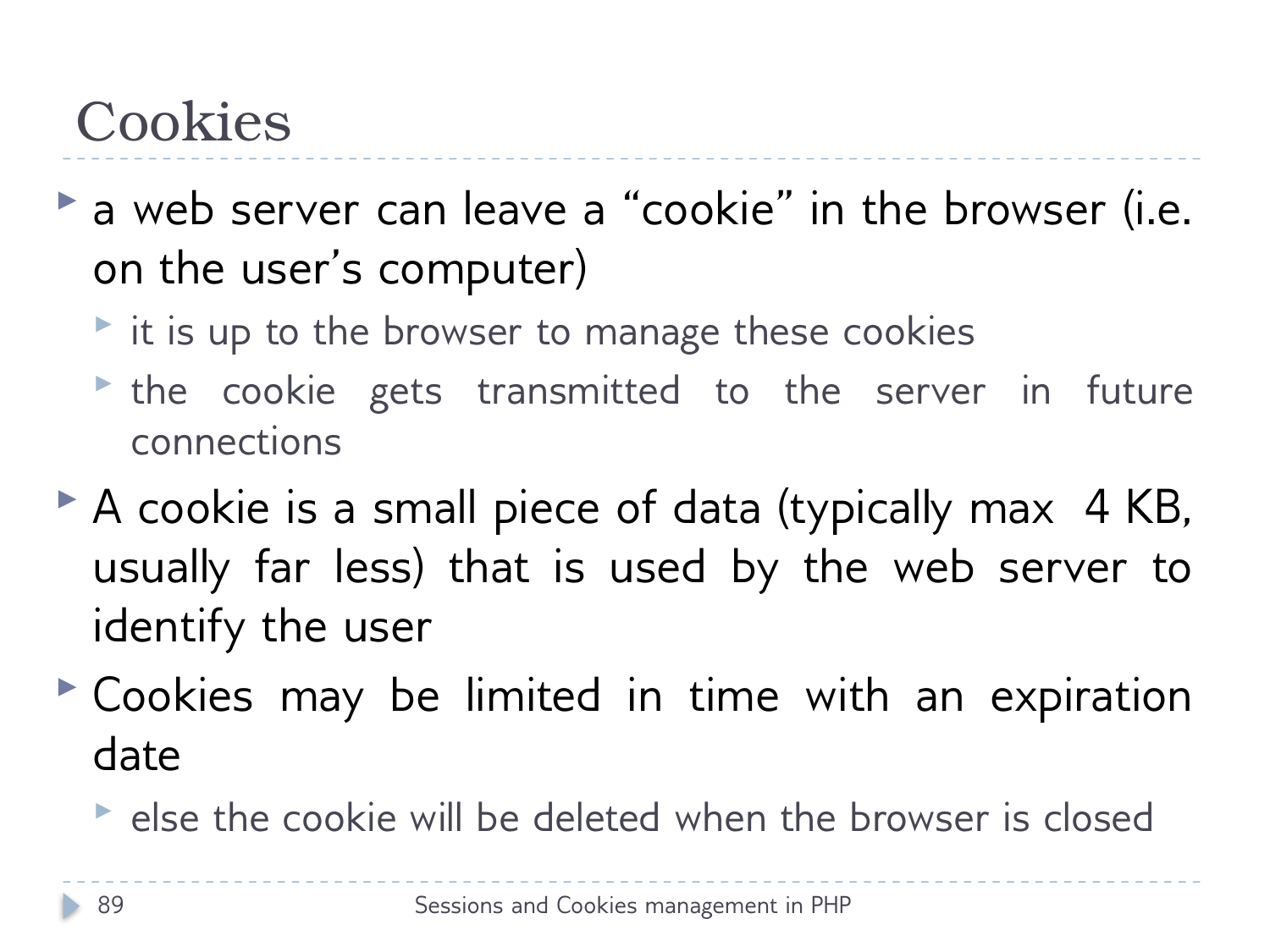

Cookies
a web server can leave a “cookie” in the browser (i.e. on the user’s computer)
it is up to the browser to manage these cookies
the cookie gets transmitted to the server in future connections
A cookie is a small piece of data (typically max  4 KB, usually far less) that is used by the web server to identify the user
Cookies may be limited in time with an expiration date
else the cookie will be deleted when the browser is closed

89
Sessions and Cookies management in PHP